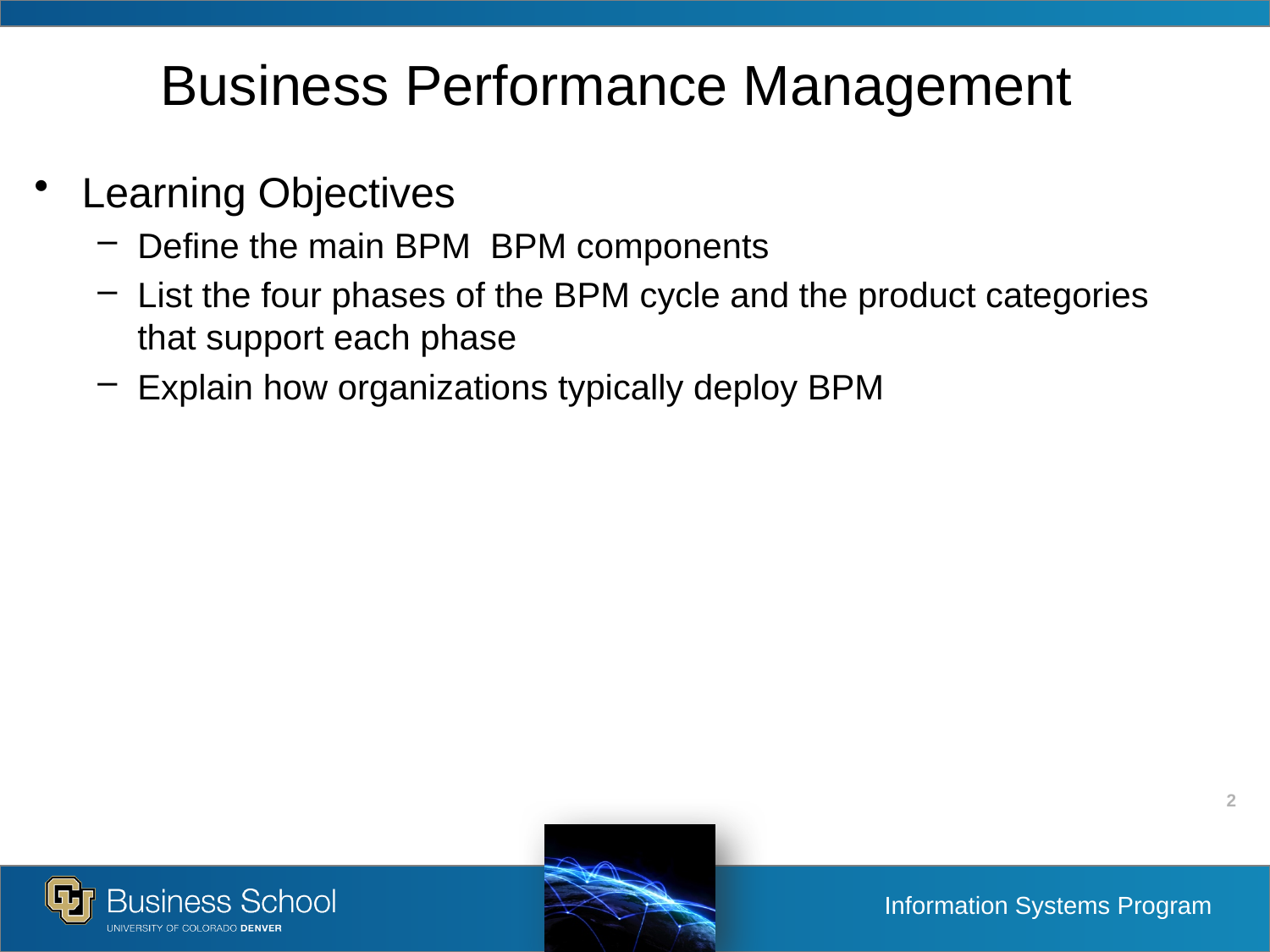

# Business Performance Management
Learning Objectives
Define the main BPM  BPM components
List the four phases of the BPM cycle and the product categories that support each phase
Explain how organizations typically deploy BPM